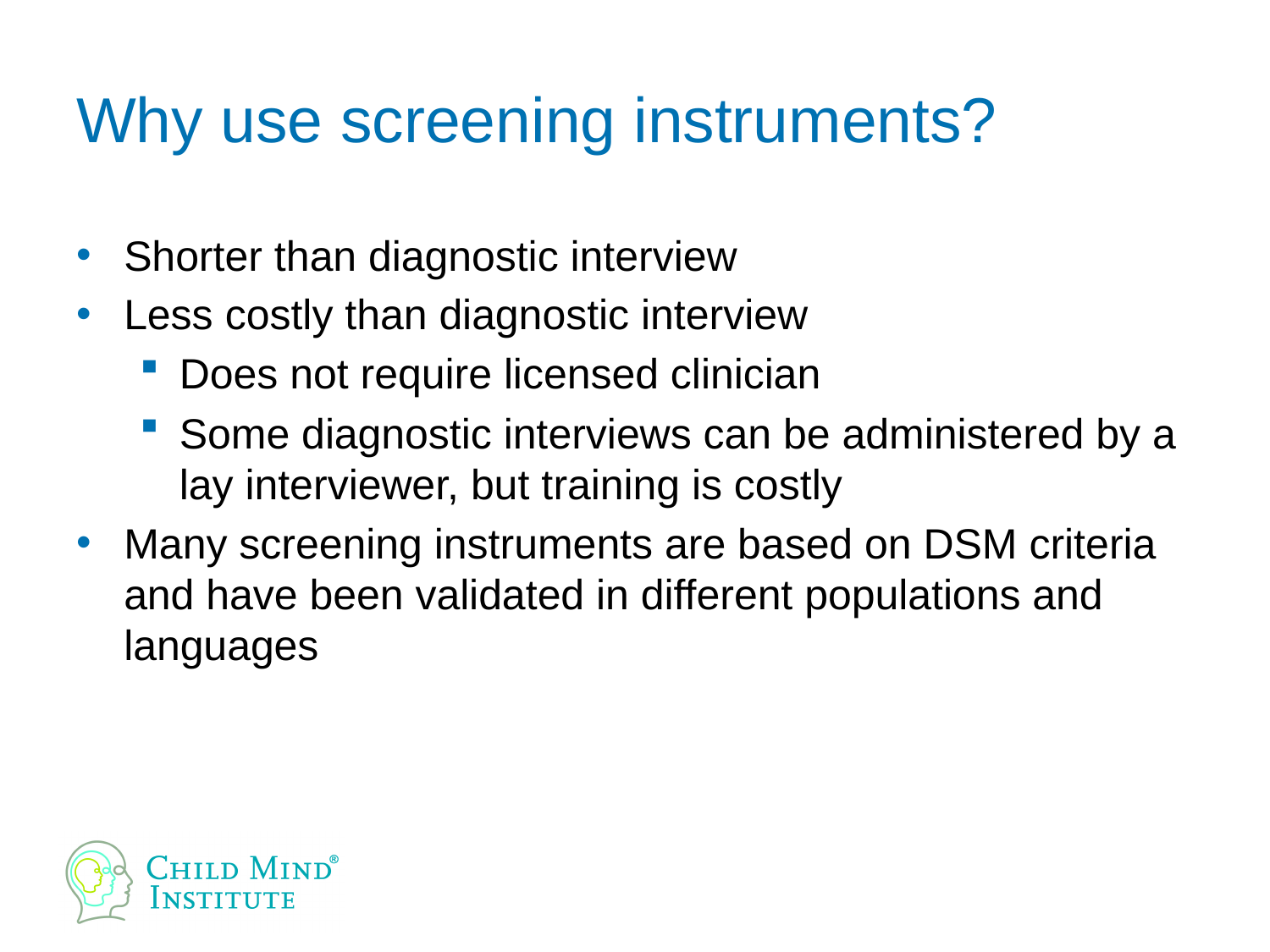

# Why use screening instruments?
Shorter than diagnostic interview
Less costly than diagnostic interview
Does not require licensed clinician
Some diagnostic interviews can be administered by a lay interviewer, but training is costly
Many screening instruments are based on DSM criteria and have been validated in different populations and languages